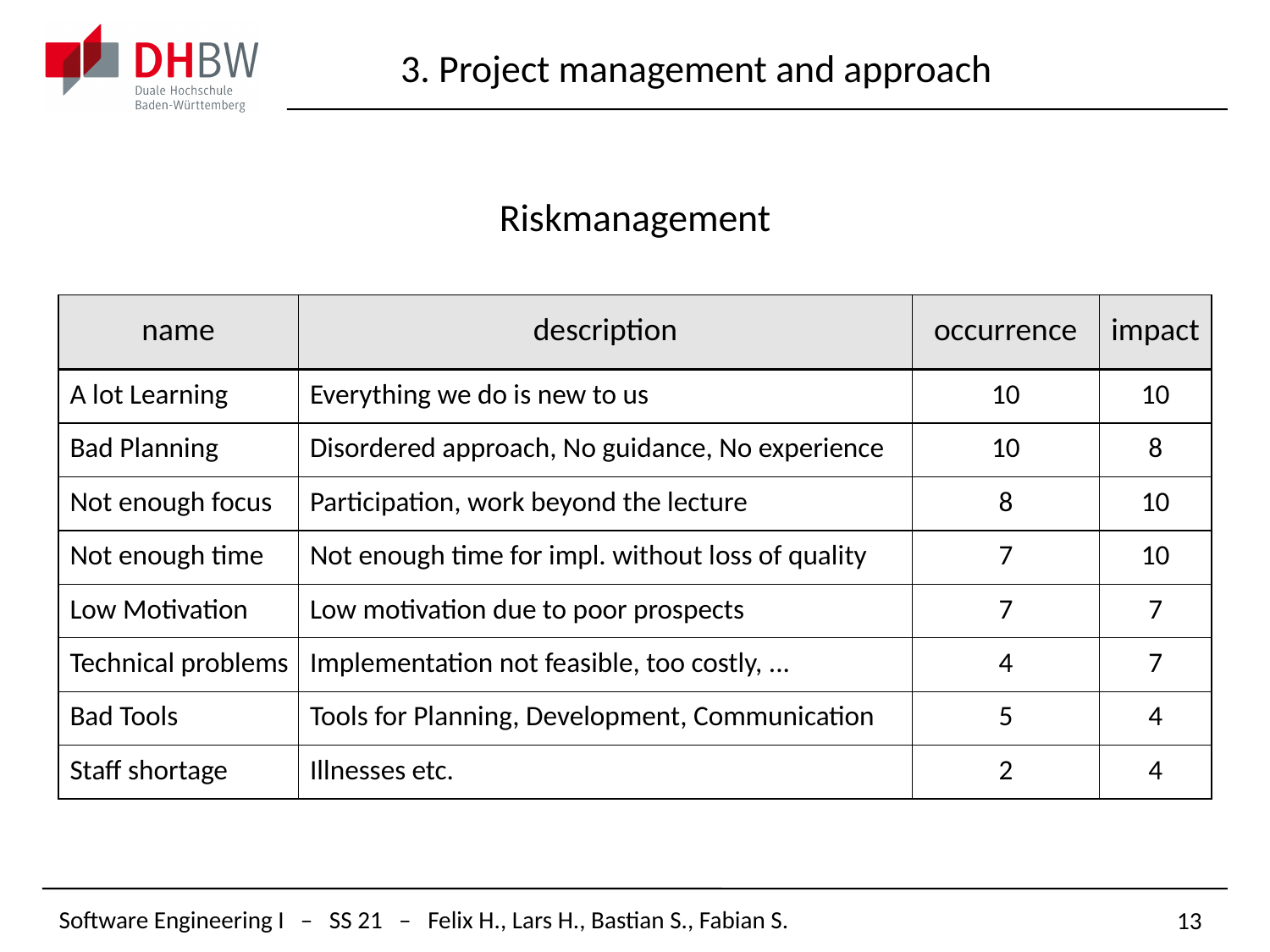

3. Project management and approach
Riskmanagement
| name | description | occurrence | impact |
| --- | --- | --- | --- |
| A lot Learning | Everything we do is new to us | 10 | 10 |
| Bad Planning | Disordered approach, No guidance, No experience | 10 | 8 |
| Not enough focus | Participation, work beyond the lecture | 8 | 10 |
| Not enough time | Not enough time for impl. without loss of quality | 7 | 10 |
| Low Motivation | Low motivation due to poor prospects | 7 | 7 |
| Technical problems | Implementation not feasible, too costly, ... | 4 | 7 |
| Bad Tools | Tools for Planning, Development, Communication | 5 | 4 |
| Staff shortage | Illnesses etc. | 2 | 4 |
13